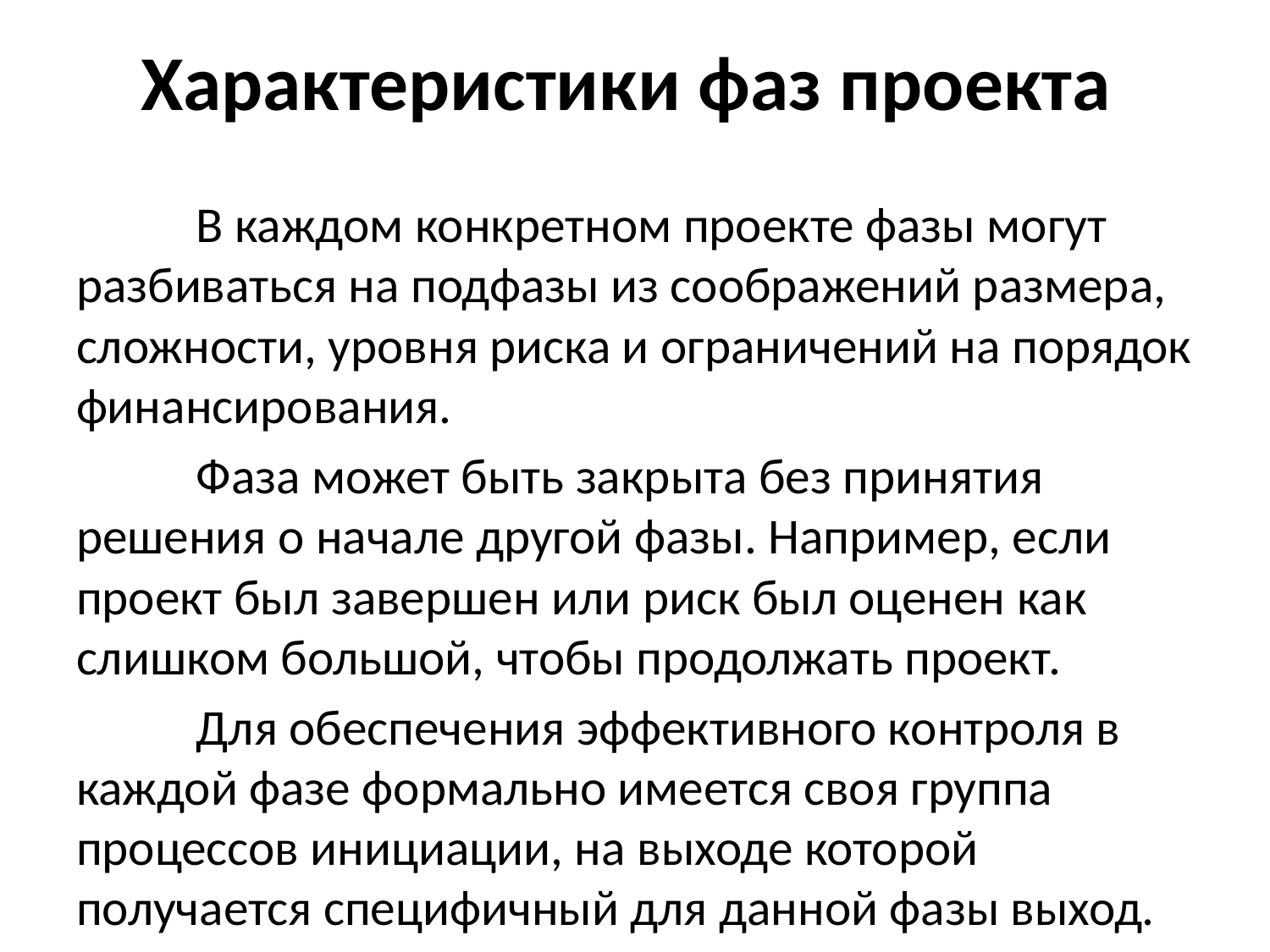

# Характеристики фаз проекта
В каждом конкретном проекте фазы могут разбиваться на подфазы из соображений размера, сложности, уровня риска и ограничений на порядок финансирования.
Фаза может быть закрыта без принятия решения о начале другой фазы. Например, если проект был завершен или риск был оценен как слишком большой, чтобы продолжать проект.
Для обеспечения эффективного контроля в каждой фазе формально имеется своя группа процессов инициации, на выходе которой получается специфичный для данной фазы выход.